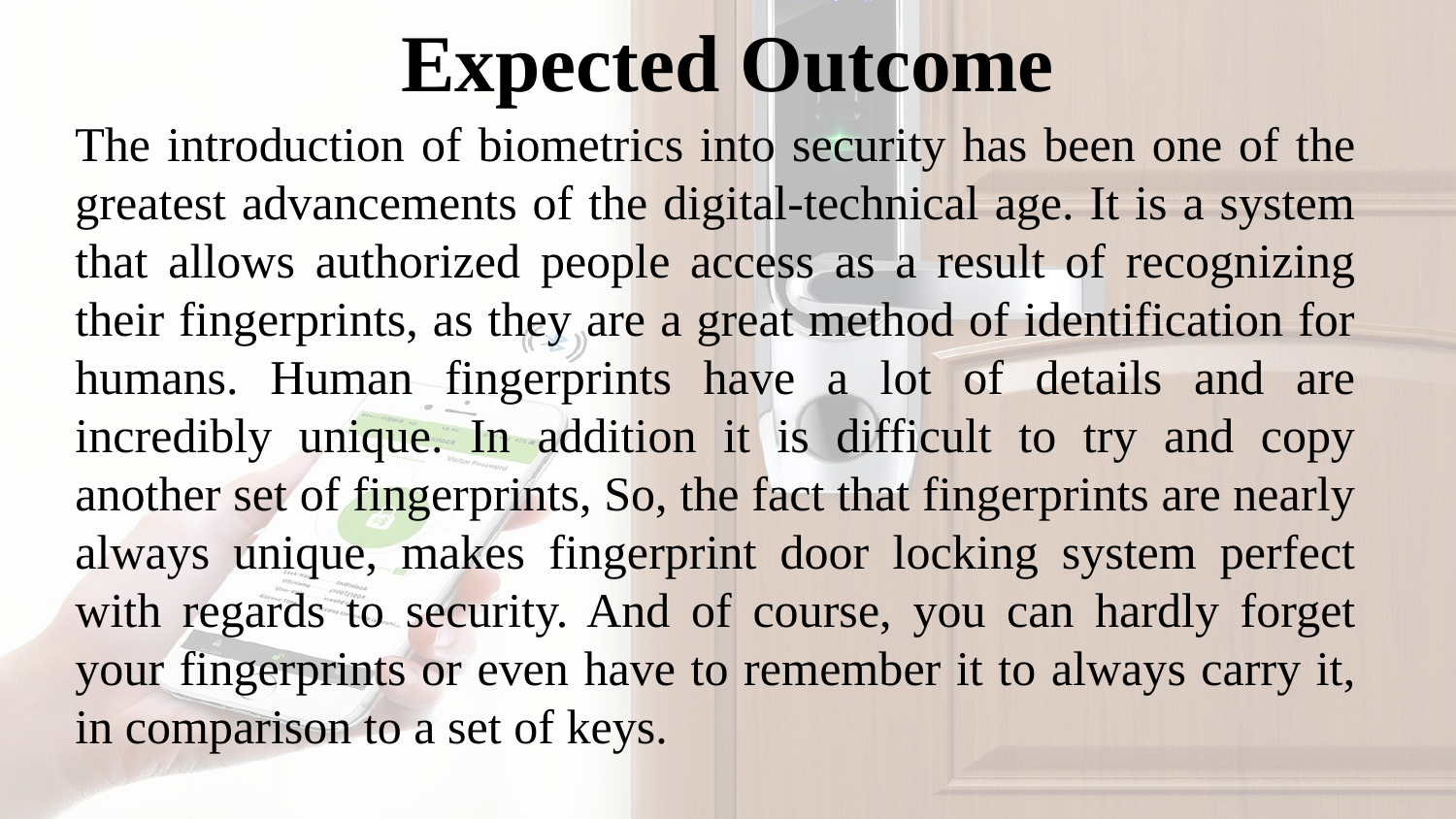

# Expected Outcome
The introduction of biometrics into security has been one of the greatest advancements of the digital-technical age. It is a system that allows authorized people access as a result of recognizing their fingerprints, as they are a great method of identification for humans. Human fingerprints have a lot of details and are incredibly unique. In addition it is difficult to try and copy another set of fingerprints, So, the fact that fingerprints are nearly always unique, makes fingerprint door locking system perfect with regards to security. And of course, you can hardly forget your fingerprints or even have to remember it to always carry it, in comparison to a set of keys.